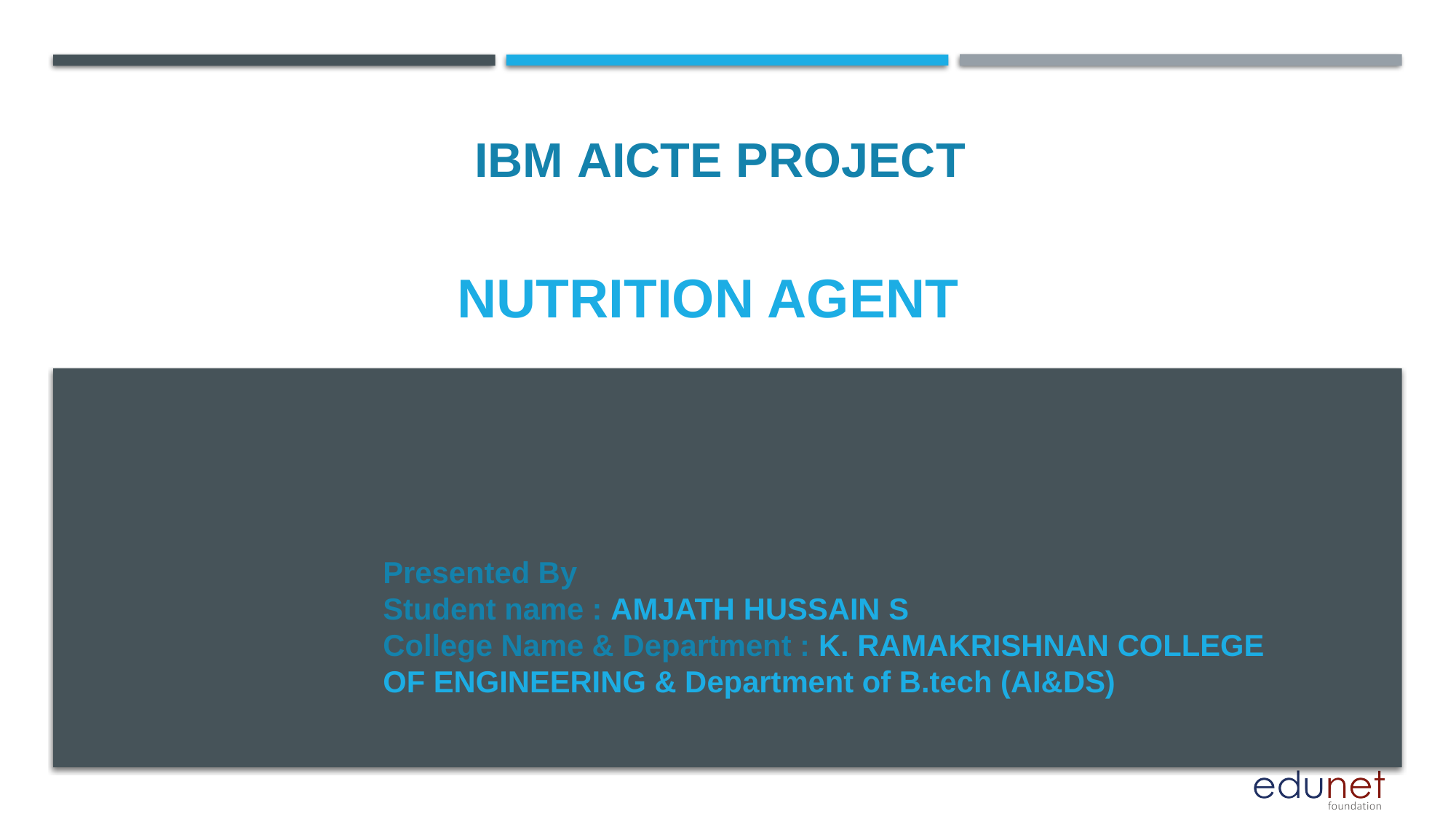

IBM AICTE PROJECT
# NUTRITION agent
Presented By
Student name : AMJATH HUSSAIN S
College Name & Department : K. RAMAKRISHNAN COLLEGE OF ENGINEERING & Department of B.tech (AI&DS)